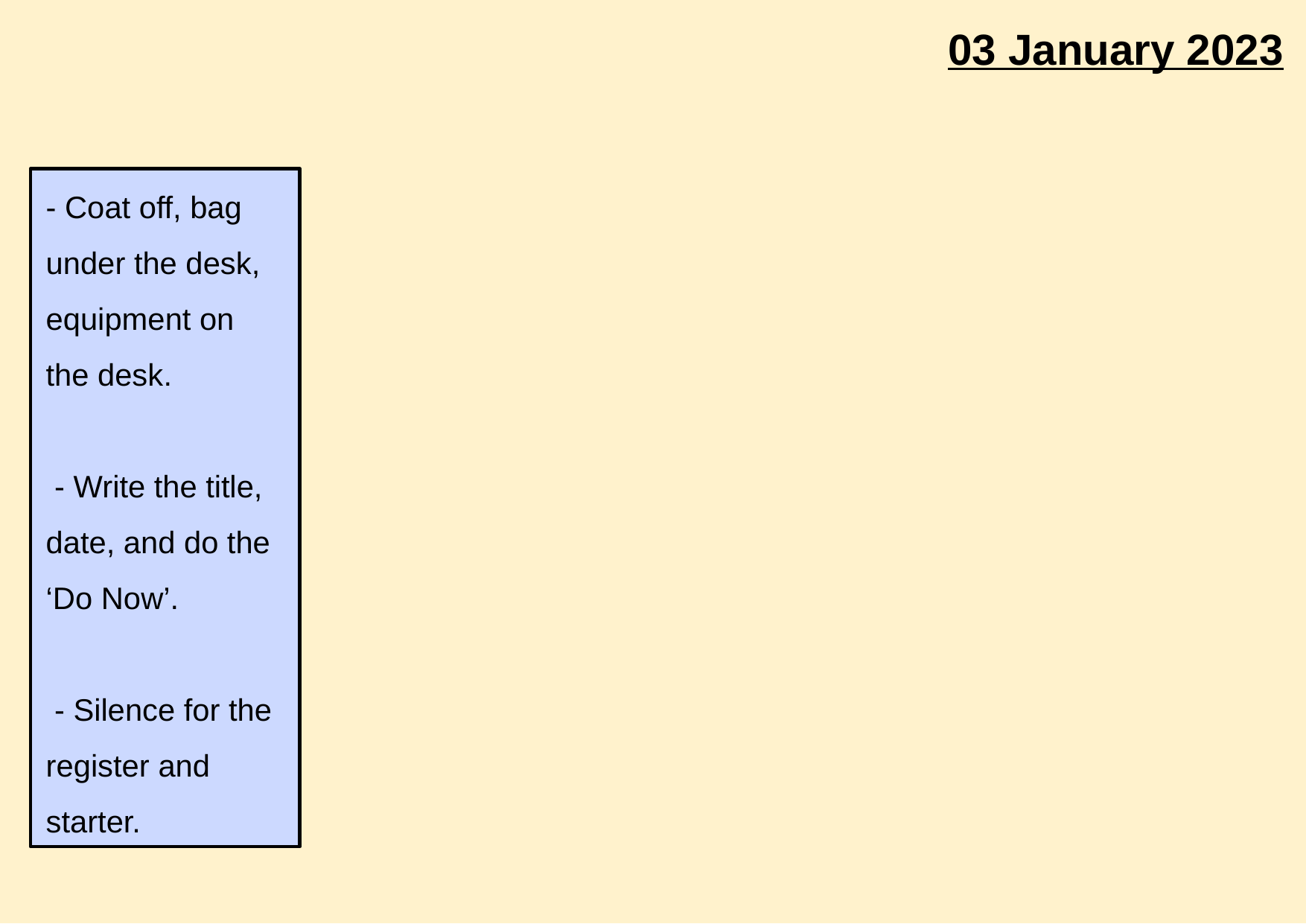

03 January 2023
- Coat off, bag under the desk, equipment on the desk.

 - Write the title, date, and do the ‘Do Now’.

 - Silence for the register and starter.